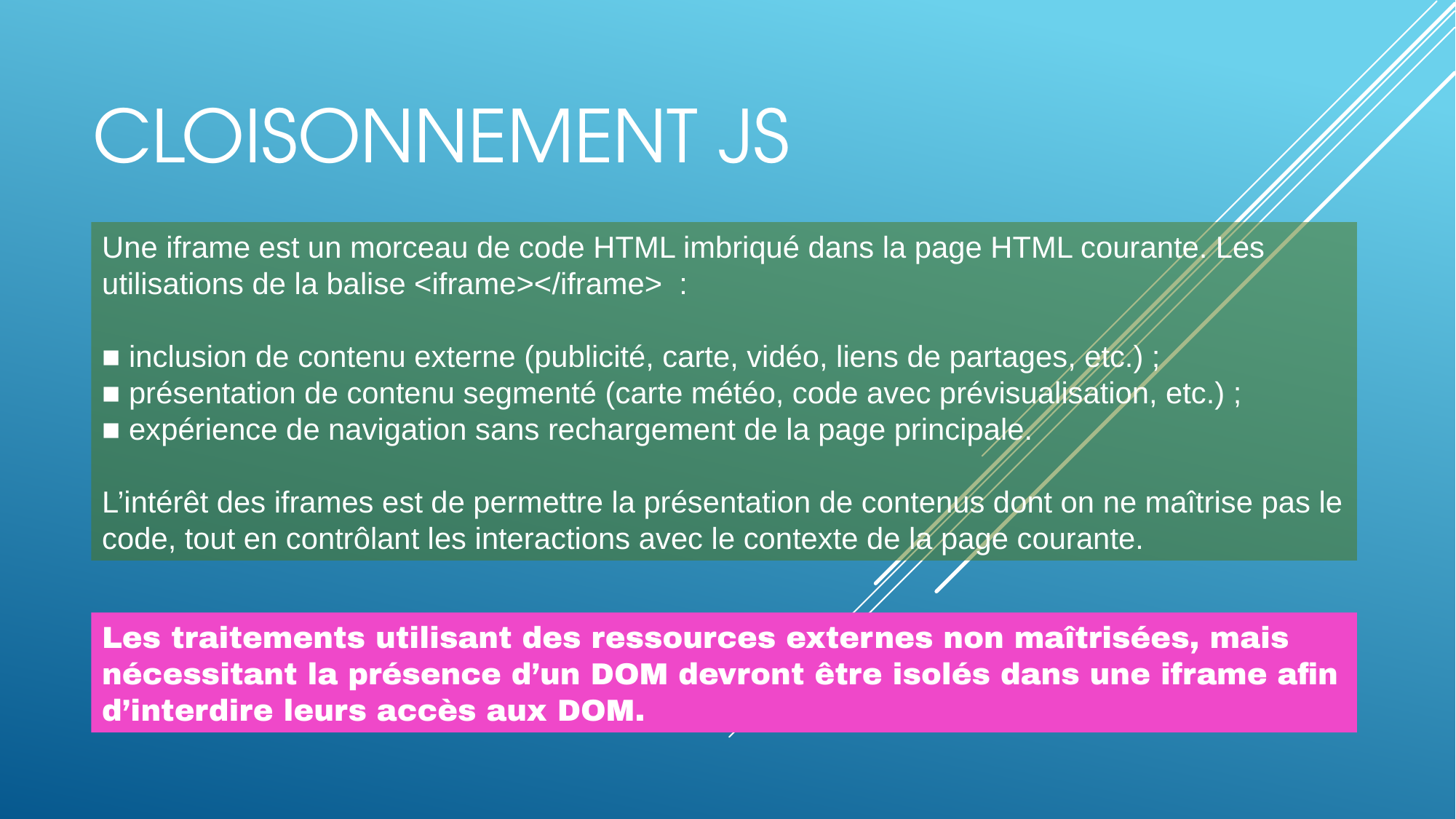

# Cloisonnement JS
Une iframe est un morceau de code HTML imbriqué dans la page HTML courante. Les utilisations de la balise <iframe></iframe>  :

■ inclusion de contenu externe (publicité, carte, vidéo, liens de partages, etc.) ;
■ présentation de contenu segmenté (carte météo, code avec prévisualisation, etc.) ;
■ expérience de navigation sans rechargement de la page principale.

L’intérêt des iframes est de permettre la présentation de contenus dont on ne maîtrise pas le code, tout en contrôlant les interactions avec le contexte de la page courante.
Les traitements utilisant des ressources externes non maîtrisées, mais nécessitant la présence d’un DOM devront être isolés dans une iframe afin d’interdire leurs accès aux DOM.